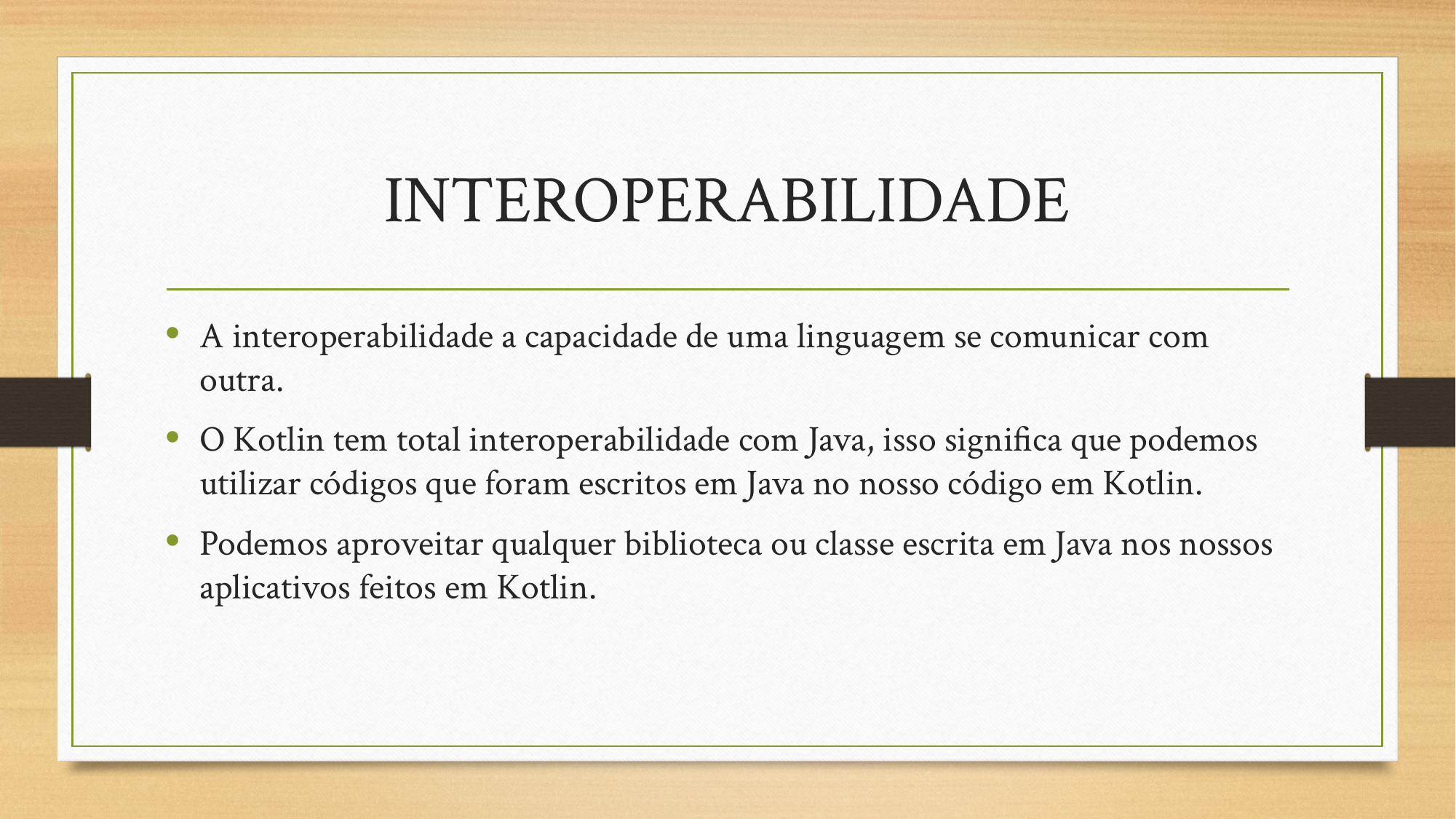

# INTEROPERABILIDADE
A interoperabilidade a capacidade de uma linguagem se comunicar com outra.
O Kotlin tem total interoperabilidade com Java, isso significa que podemos utilizar códigos que foram escritos em Java no nosso código em Kotlin.
Podemos aproveitar qualquer biblioteca ou classe escrita em Java nos nossos aplicativos feitos em Kotlin.